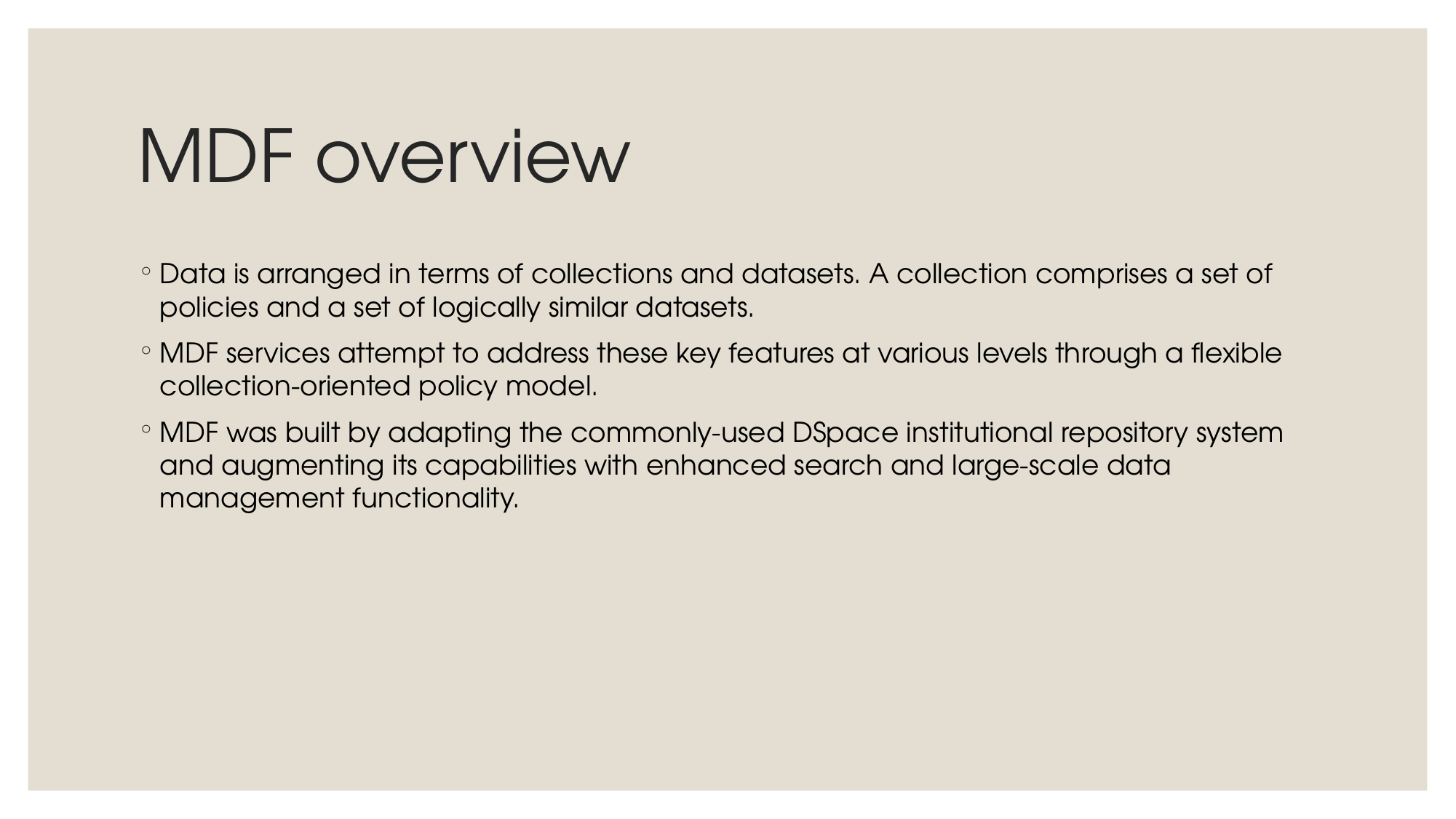

# MDF overview
Data is arranged in terms of collections and datasets. A collection comprises a set of policies and a set of logically similar datasets.
MDF services attempt to address these key features at various levels through a flexible collection-oriented policy model.
MDF was built by adapting the commonly-used DSpace institutional repository system and augmenting its capabilities with enhanced search and large-scale data management functionality.